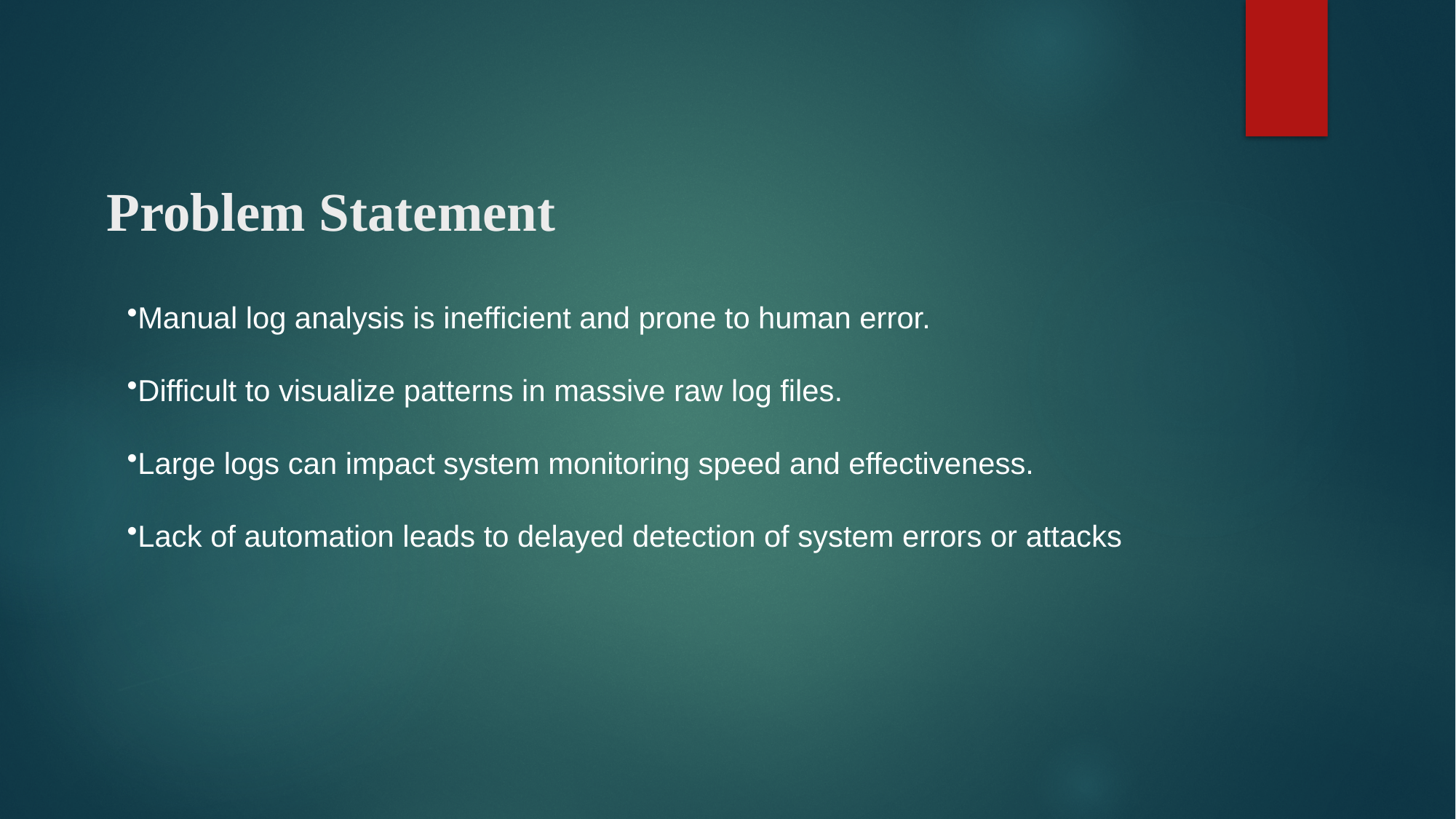

# Problem Statement
Manual log analysis is inefficient and prone to human error.

Difficult to visualize patterns in massive raw log files.

Large logs can impact system monitoring speed and effectiveness.

Lack of automation leads to delayed detection of system errors or attacks